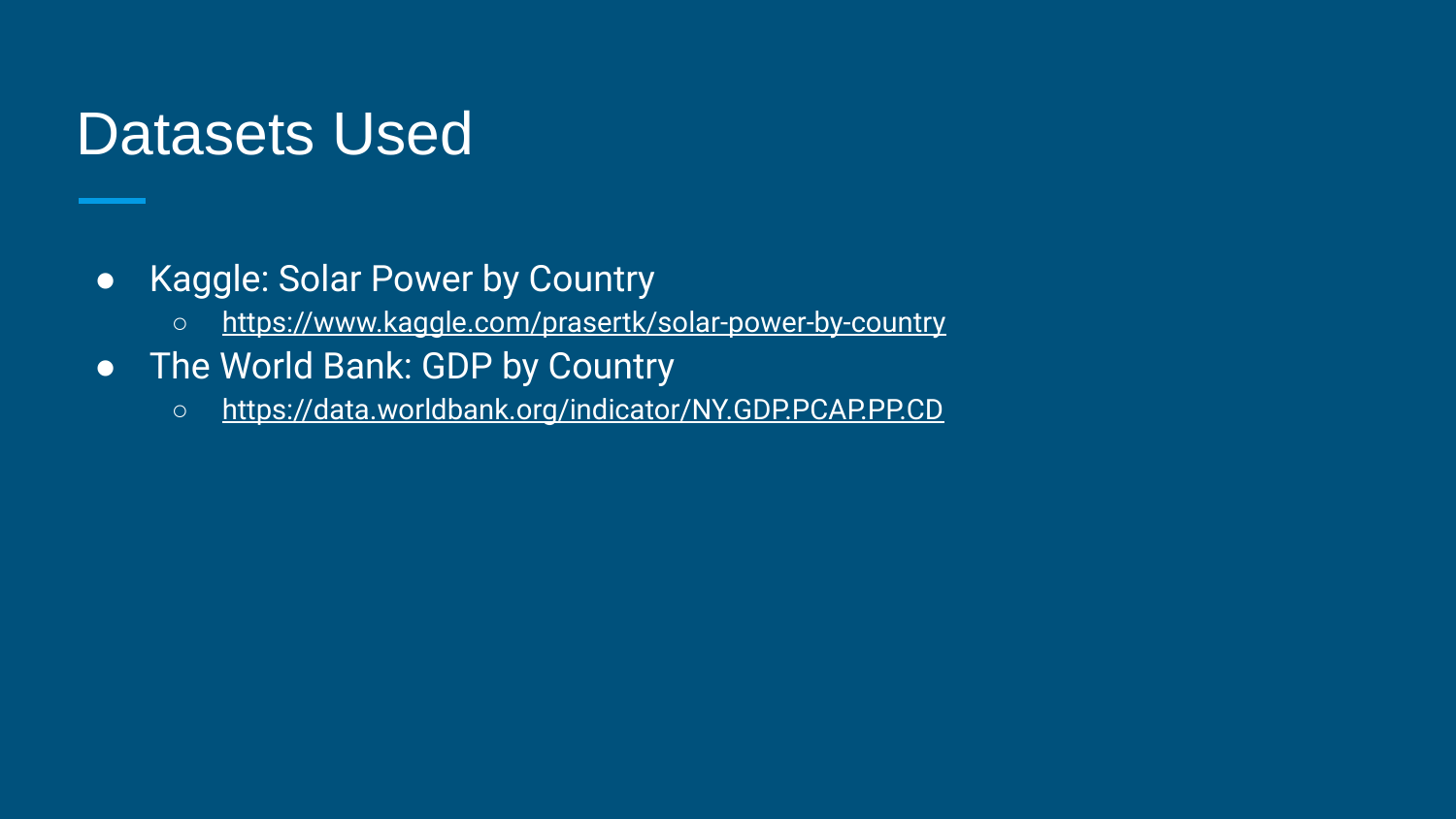

# Datasets Used
Kaggle: Solar Power by Country
https://www.kaggle.com/prasertk/solar-power-by-country
The World Bank: GDP by Country
https://data.worldbank.org/indicator/NY.GDP.PCAP.PP.CD